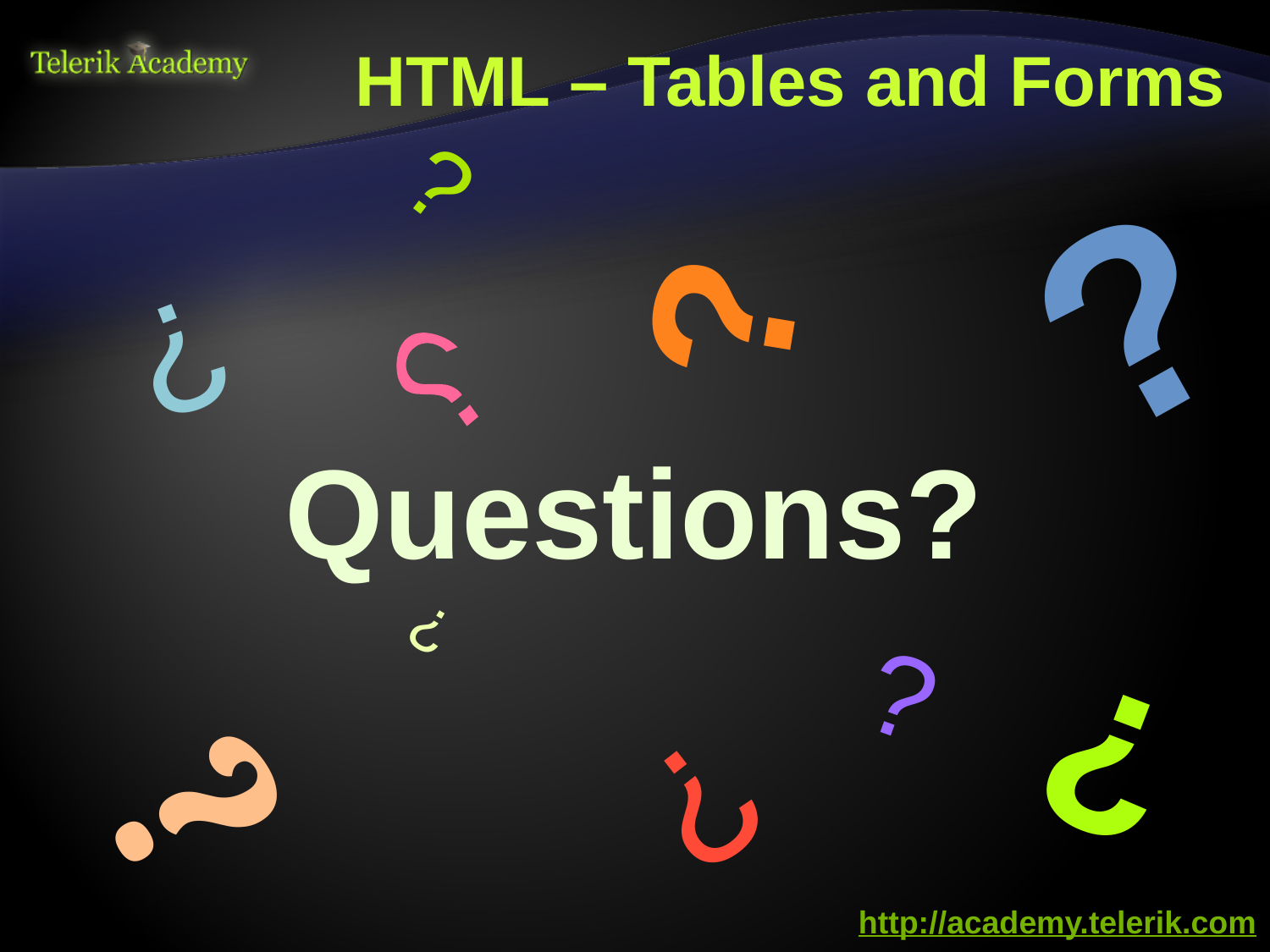

# HTML – Tables and Forms
?
?
?
?
?
Questions?
?
?
?
?
?
http://academy.telerik.com